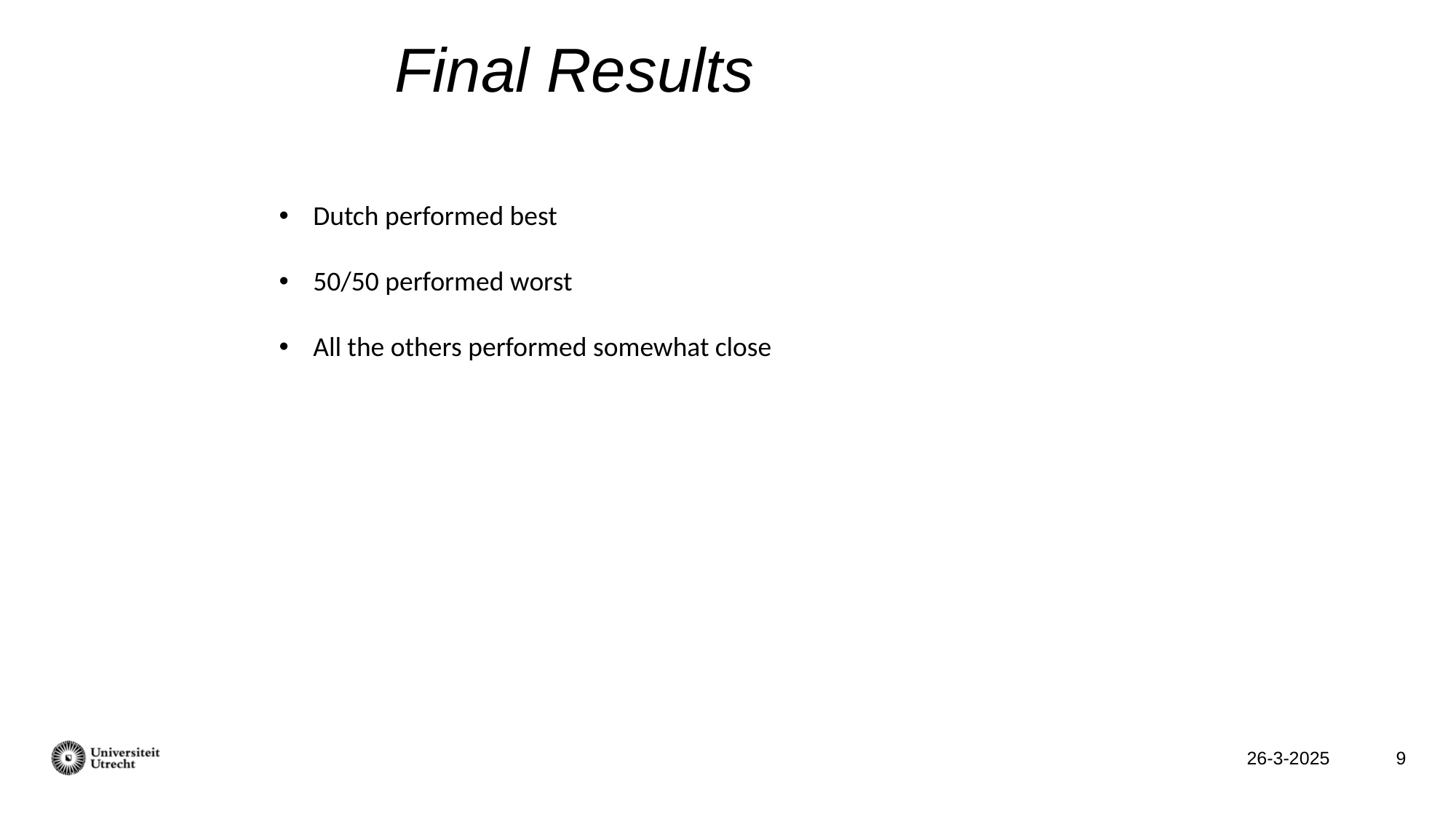

# Final Results
Dutch performed best

50/50 performed worst

All the others performed somewhat close

9
26-3-2025